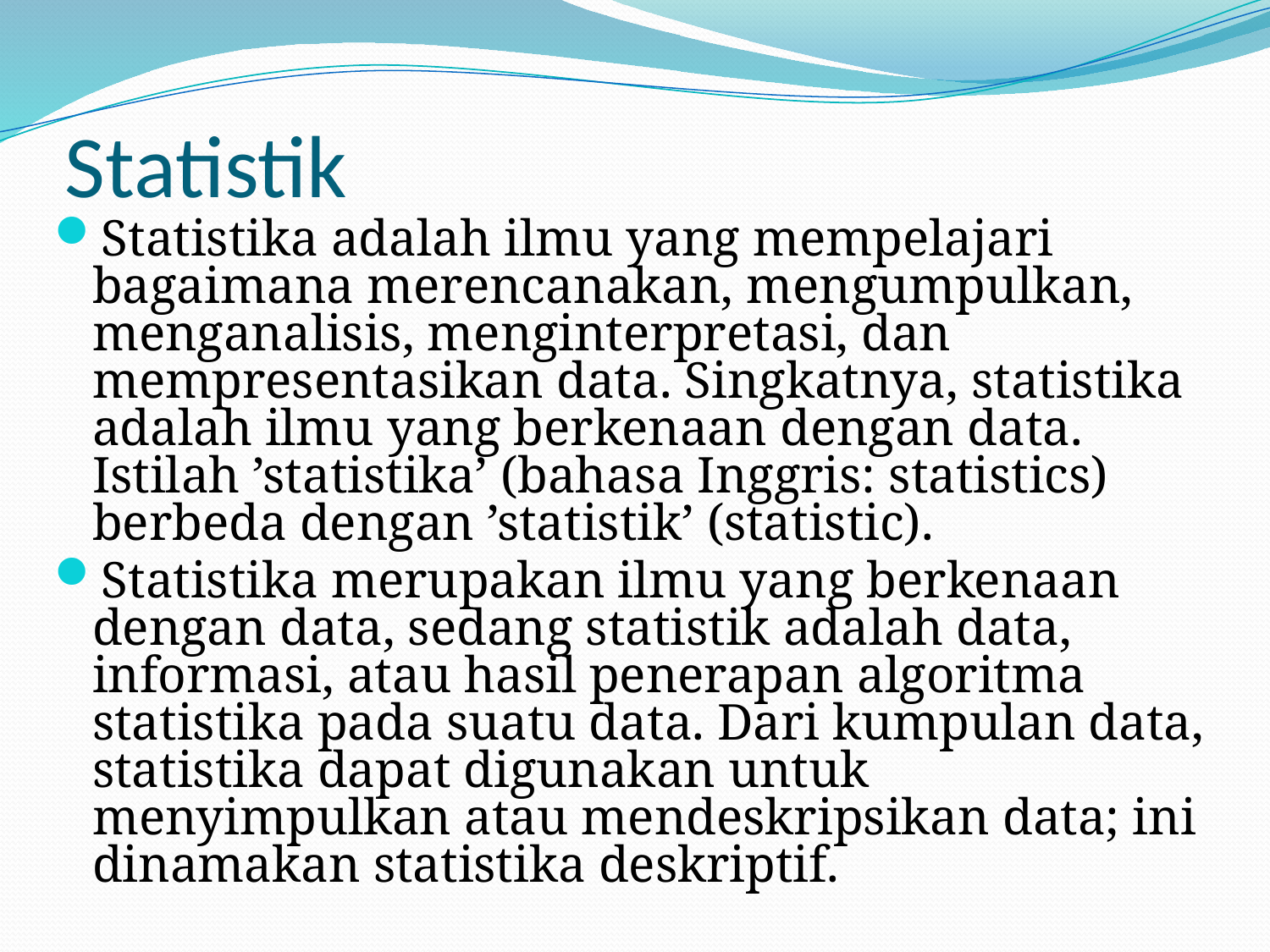

# Statistik
Statistika adalah ilmu yang mempelajari bagaimana merencanakan, mengumpulkan, menganalisis, menginterpretasi, dan mempresentasikan data. Singkatnya, statistika adalah ilmu yang berkenaan dengan data. Istilah ’statistika’ (bahasa Inggris: statistics) berbeda dengan ’statistik’ (statistic).
Statistika merupakan ilmu yang berkenaan dengan data, sedang statistik adalah data, informasi, atau hasil penerapan algoritma statistika pada suatu data. Dari kumpulan data, statistika dapat digunakan untuk menyimpulkan atau mendeskripsikan data; ini dinamakan statistika deskriptif.